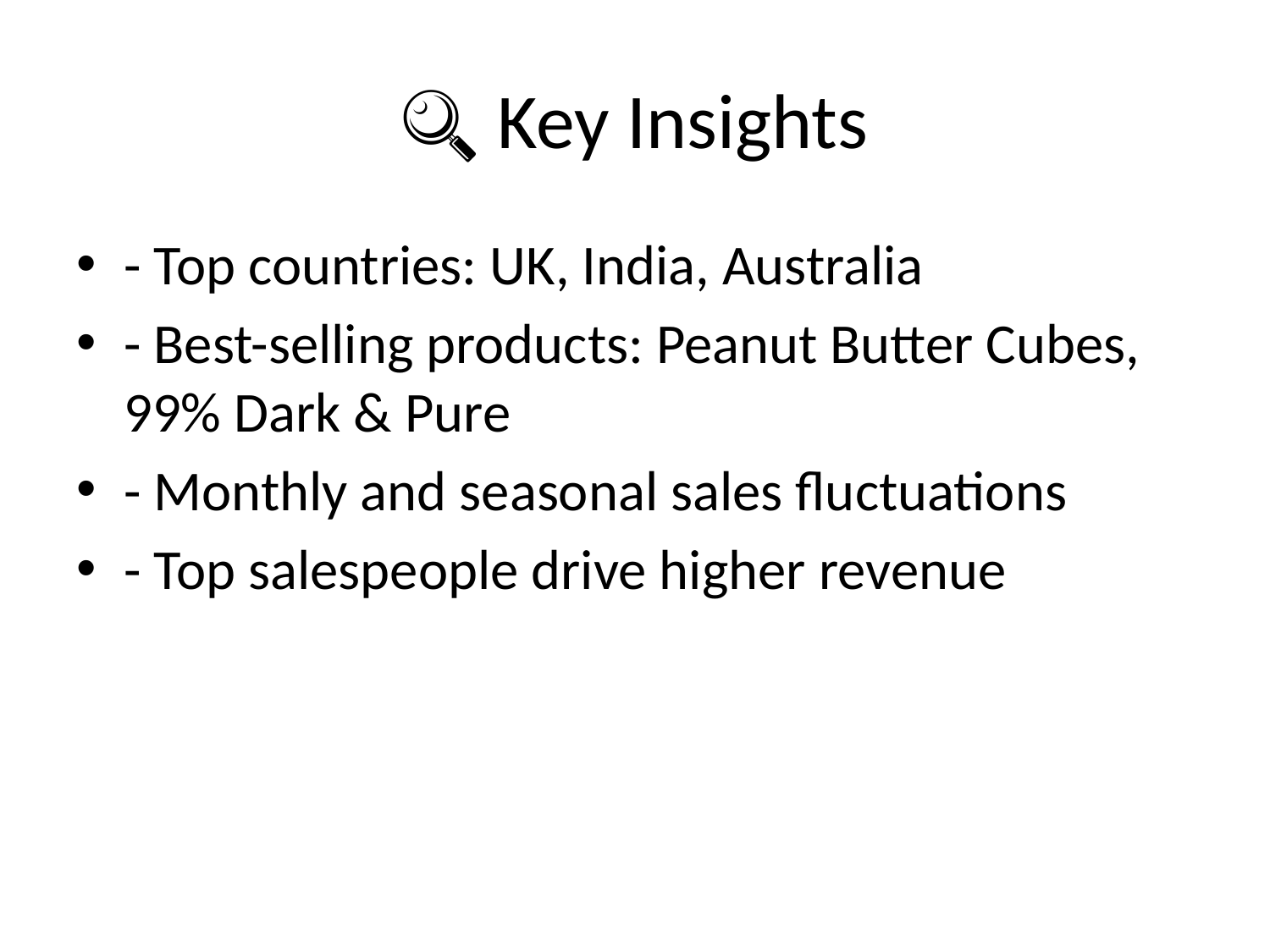

# 🔍 Key Insights
- Top countries: UK, India, Australia
- Best-selling products: Peanut Butter Cubes, 99% Dark & Pure
- Monthly and seasonal sales fluctuations
- Top salespeople drive higher revenue